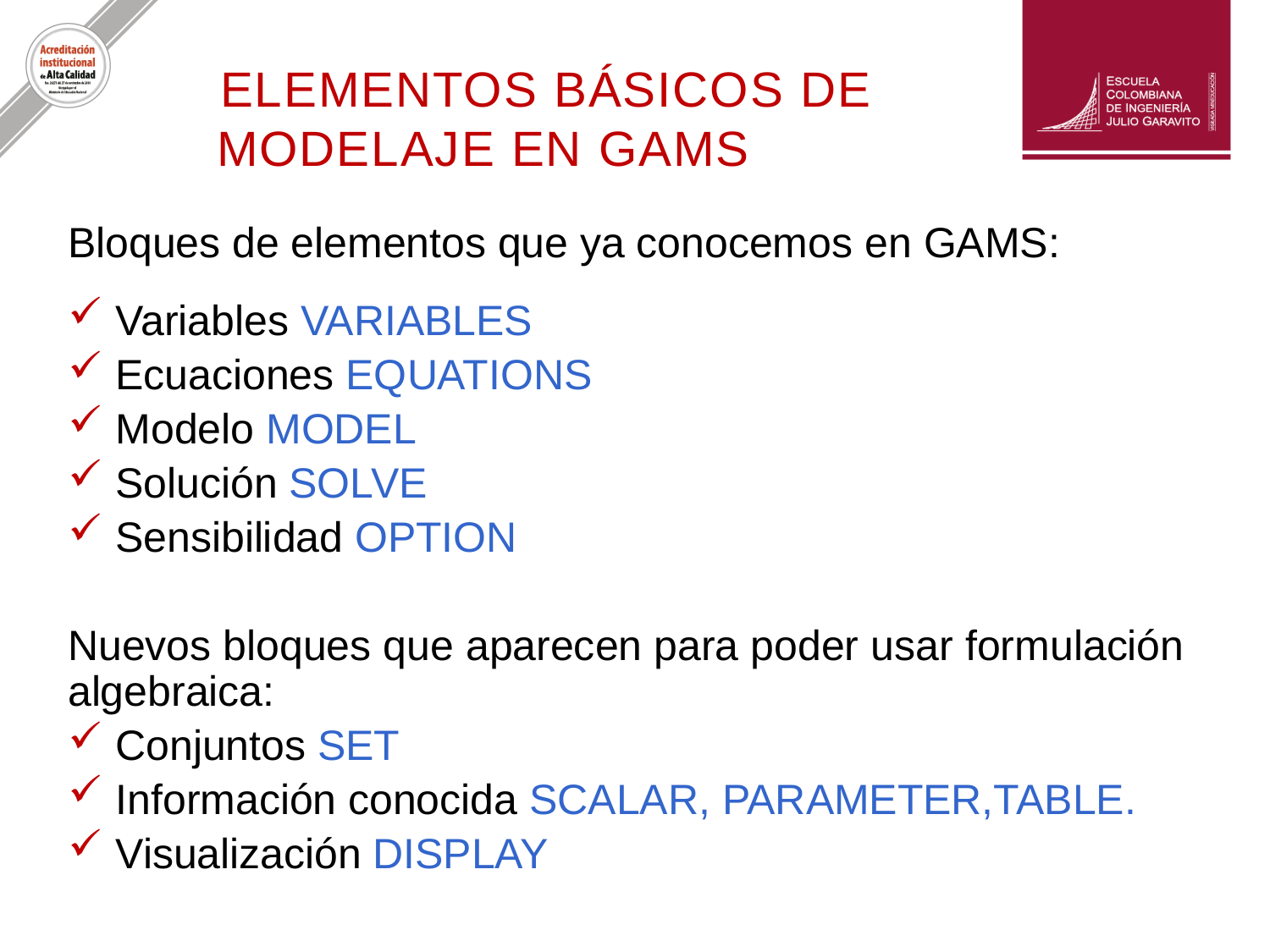

ELEMENTOS BáSICOS DE MODELAJE EN GAMS
Bloques de elementos que ya conocemos en GAMS:

Variables VARIABLES
Ecuaciones EQUATIONS
Modelo MODEL
Solución SOLVE
Sensibilidad OPTION

Nuevos bloques que aparecen para poder usar formulación algebraica:
Conjuntos SET
Información conocida SCALAR, PARAMETER,TABLE.
Visualización DISPLAY